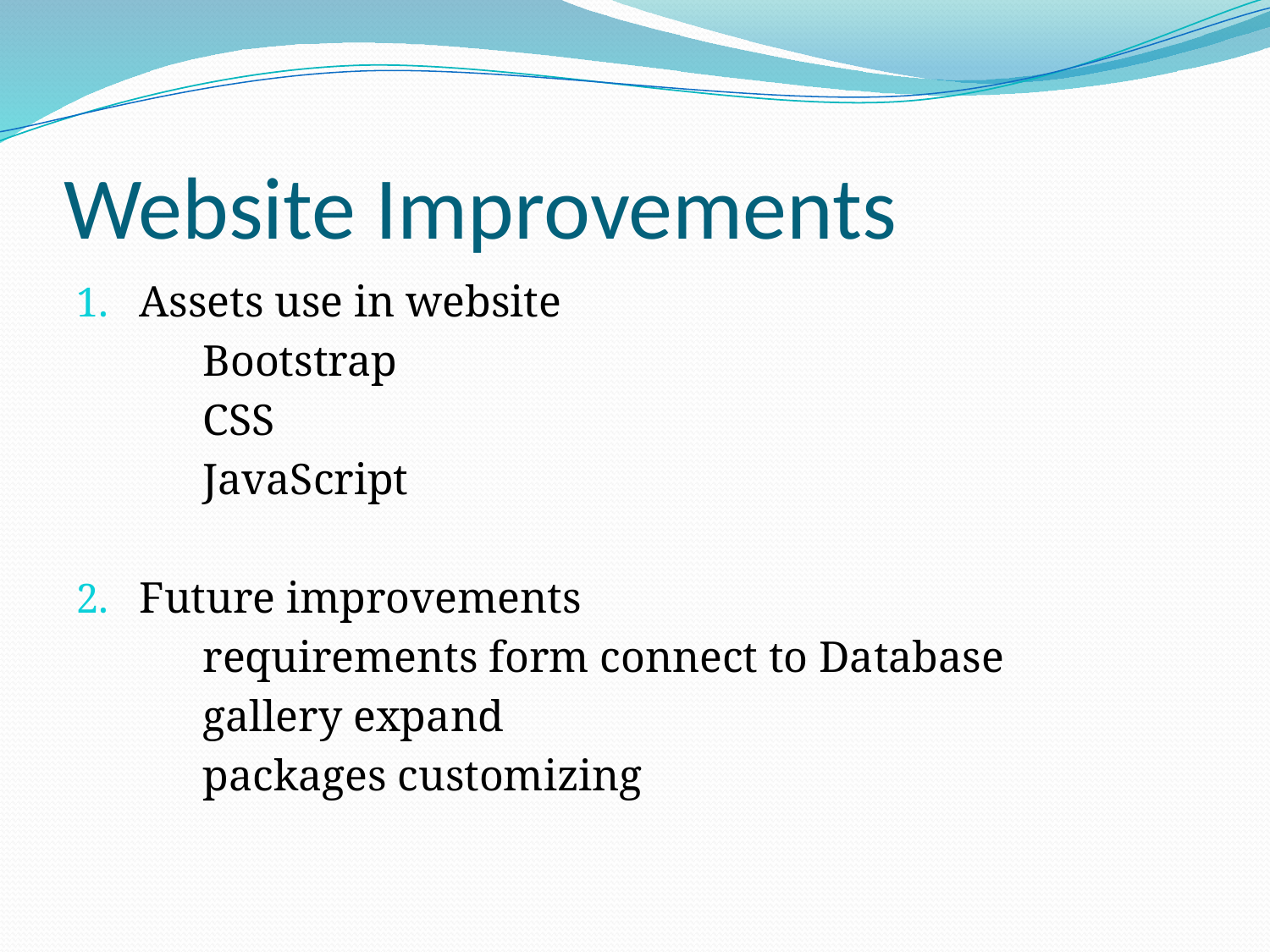

# Website Improvements
Assets use in website
	Bootstrap
	CSS
	JavaScript

Future improvements
	requirements form connect to Database
	gallery expand
	packages customizing